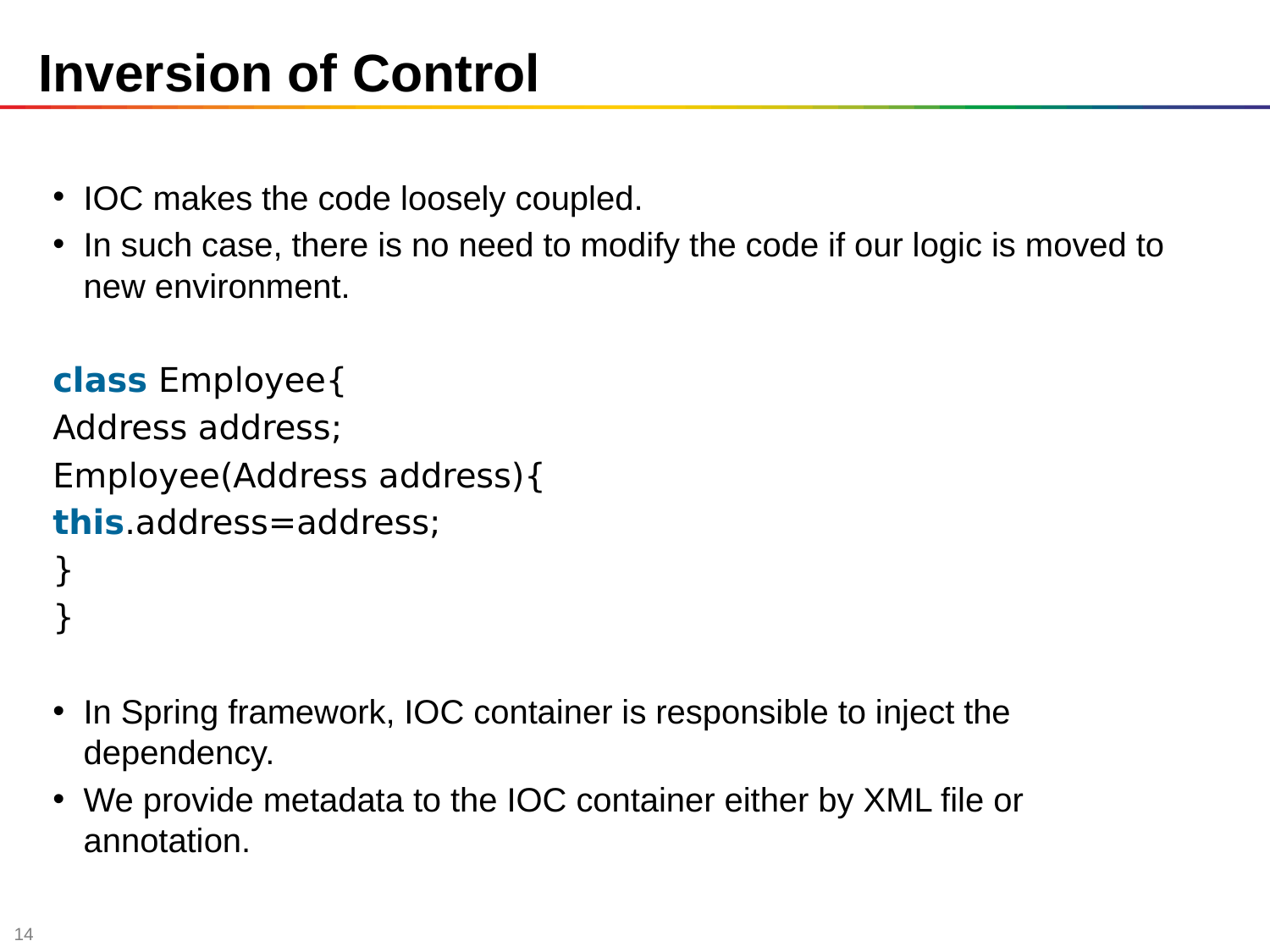

# Inversion of Control
IOC makes the code loosely coupled.
In such case, there is no need to modify the code if our logic is moved to new environment.

class Employee{
Address address;
Employee(Address address){
this.address=address;
}
}

In Spring framework, IOC container is responsible to inject the dependency.
We provide metadata to the IOC container either by XML file or annotation.